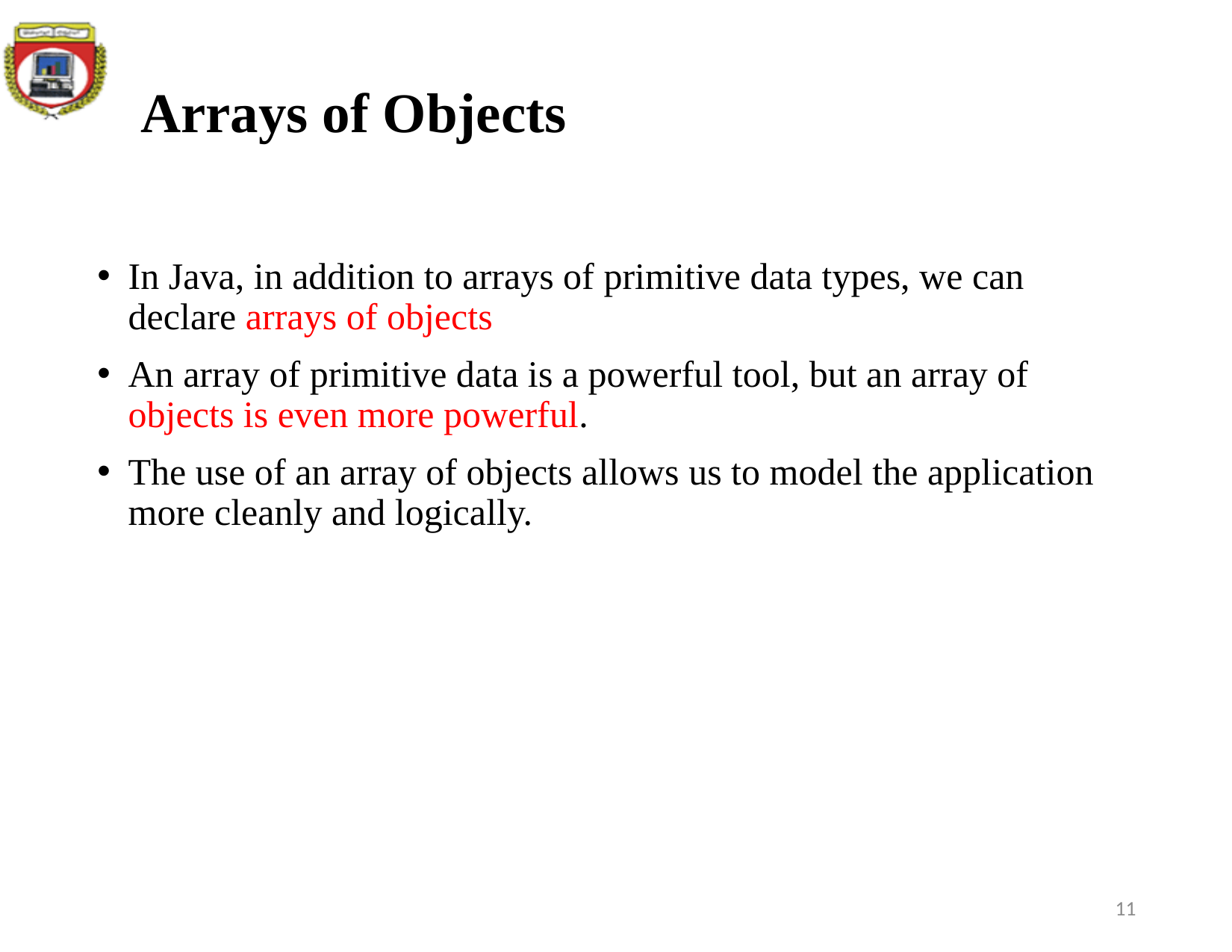

# Arrays of Objects
In Java, in addition to arrays of primitive data types, we can declare arrays of objects
An array of primitive data is a powerful tool, but an array of objects is even more powerful.
The use of an array of objects allows us to model the application more cleanly and logically.

11